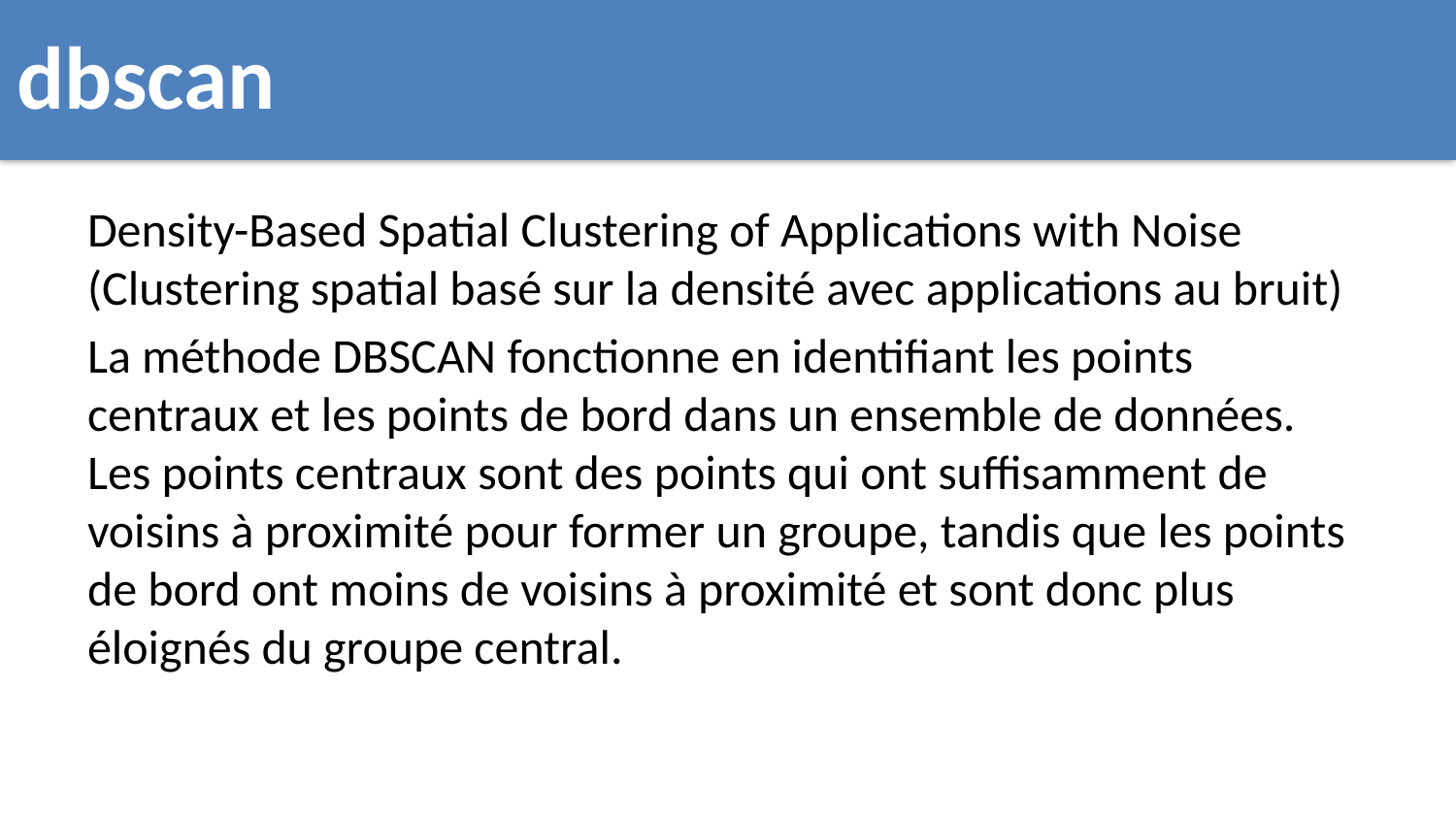

# dbscan
Density-Based Spatial Clustering of Applications with Noise (Clustering spatial basé sur la densité avec applications au bruit)
La méthode DBSCAN fonctionne en identifiant les points centraux et les points de bord dans un ensemble de données. Les points centraux sont des points qui ont suffisamment de voisins à proximité pour former un groupe, tandis que les points de bord ont moins de voisins à proximité et sont donc plus éloignés du groupe central.